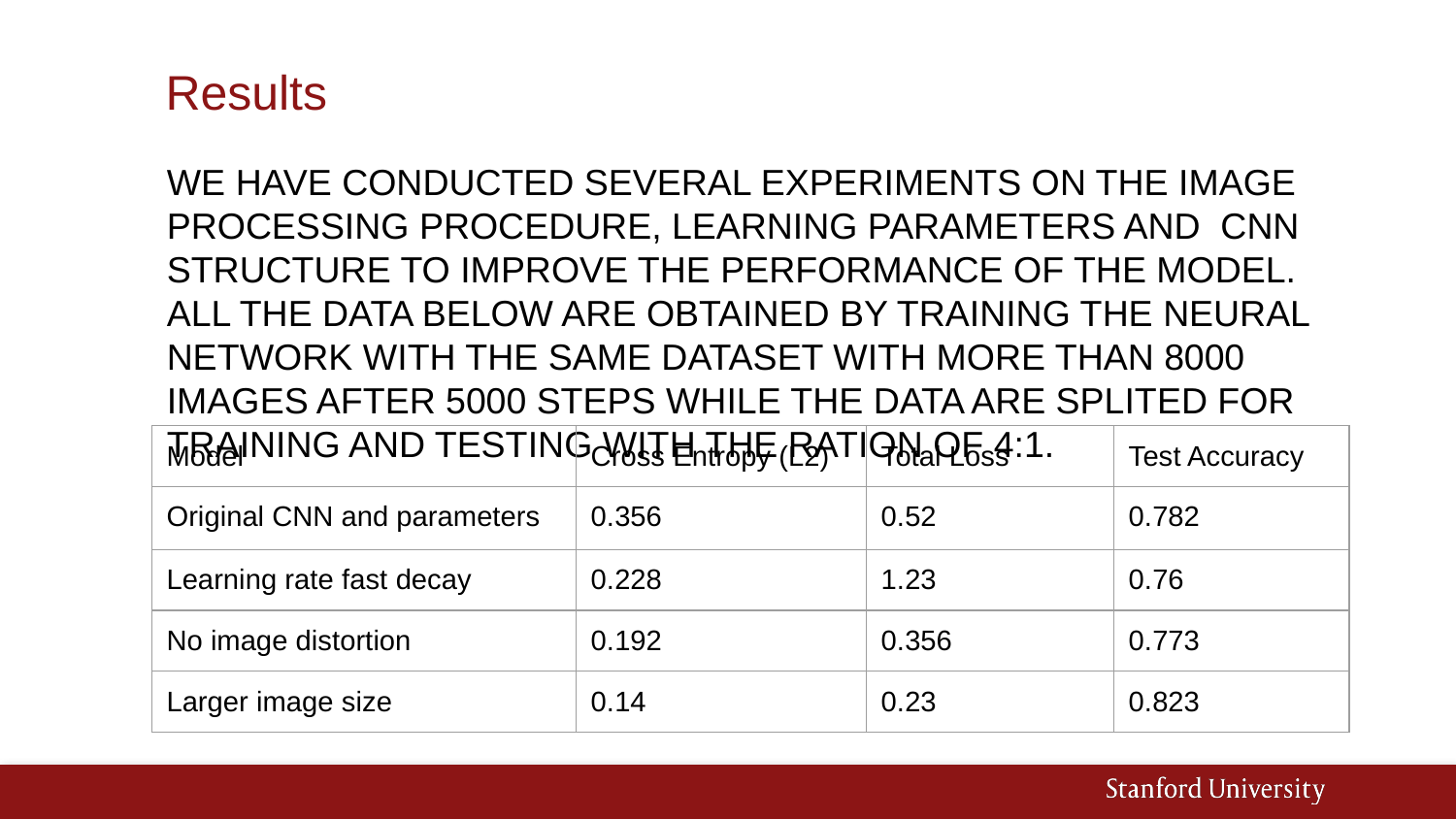

# Results
We have conducted several experiments on the image processing procedure, learning parameters and  CNN structure to improve the performance of the model. All the data below are obtained by training the neural network with the same dataset with more than 8000 images after 5000 steps while the data are splited for training and testing with the ration of 4:1.

| Model | Cross Entropy (L2) | Total Loss | Test Accuracy |
| --- | --- | --- | --- |
| Original CNN and parameters | 0.356 | 0.52 | 0.782 |
| Learning rate fast decay | 0.228 | 1.23 | 0.76 |
| No image distortion | 0.192 | 0.356 | 0.773 |
| Larger image size | 0.14 | 0.23 | 0.823 |